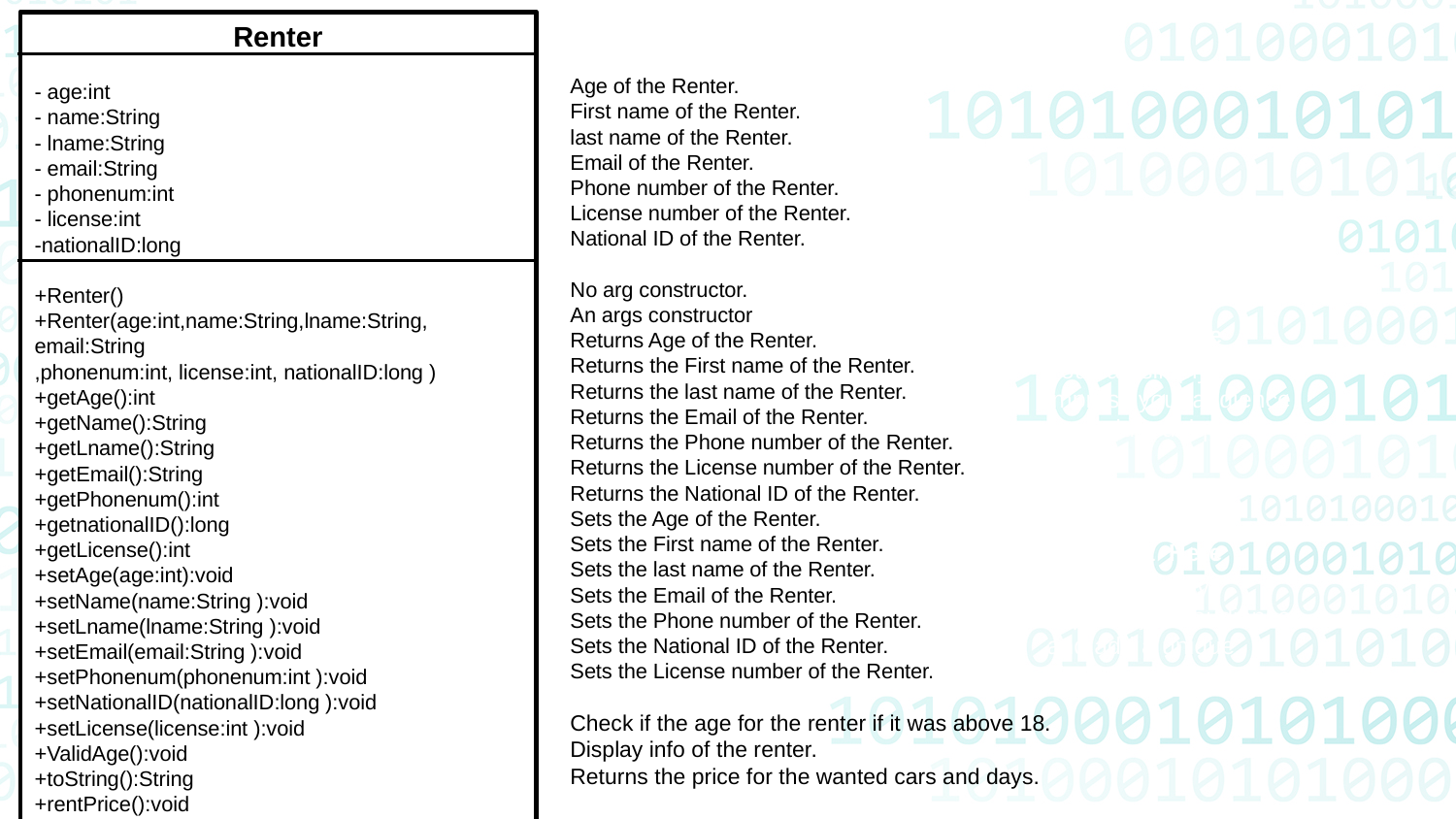

Renter

- age:int
- name:String
- lname:String
- email:String
- phonenum:int
-﻿﻿﻿ license:int
-nationalID:long

+Renter()
+Renter(age:int,name:String,lname:String, email:String
,phonenum:int, license:int, nationalID:long )
+getAge():int
+getName():String
+getLname():String
+getEmail():String
+getPhonenum():int
+getnationalID():long
+getLicense():int
+setAge(age:int):void
+setName(name:String ):void
+setLname(lname:String ):void
+setEmail(email:String ):void
+setPhonenum(phonenum:int ):void
+setNationalID(nationalID:long ):void
+setLicense(license:int ):void
+ValidAge():void
+toString():String
+rentPrice():void
Age of the Renter.
First name of the Renter.
last name of the Renter.
Email of the Renter.
Phone number of the Renter.
License number of the Renter.
National ID of the Renter.

No arg constructor.
An args constructor
Returns Age of the Renter.
Returns the First name of the Renter.
Returns the last name of the Renter.
Returns the Email of the Renter.
Returns the Phone number of the Renter.
Returns the License number of the Renter.
Returns the National ID of the Renter.
Sets the Age of the Renter.
Sets the First name of the Renter.
Sets the last name of the Renter.
Sets the Email of the Renter.
Sets the Phone number of the Renter.
Sets the National ID of the Renter.
Sets the License number of the Renter.

Check if the age for the renter if it was above 18.
Display info of the renter.
Returns the price for the wanted cars and days.

01
02
03
Your Text  Here
You can simply impress your audience and add a unique zing.
Your Text  Here
You can simply impress your audience and add a unique zing.
04
05
06
Your Text  Here
You can simply impress your audience and add a unique zing.
Your Text  Here
You can simply impress your audience and add a unique zing.